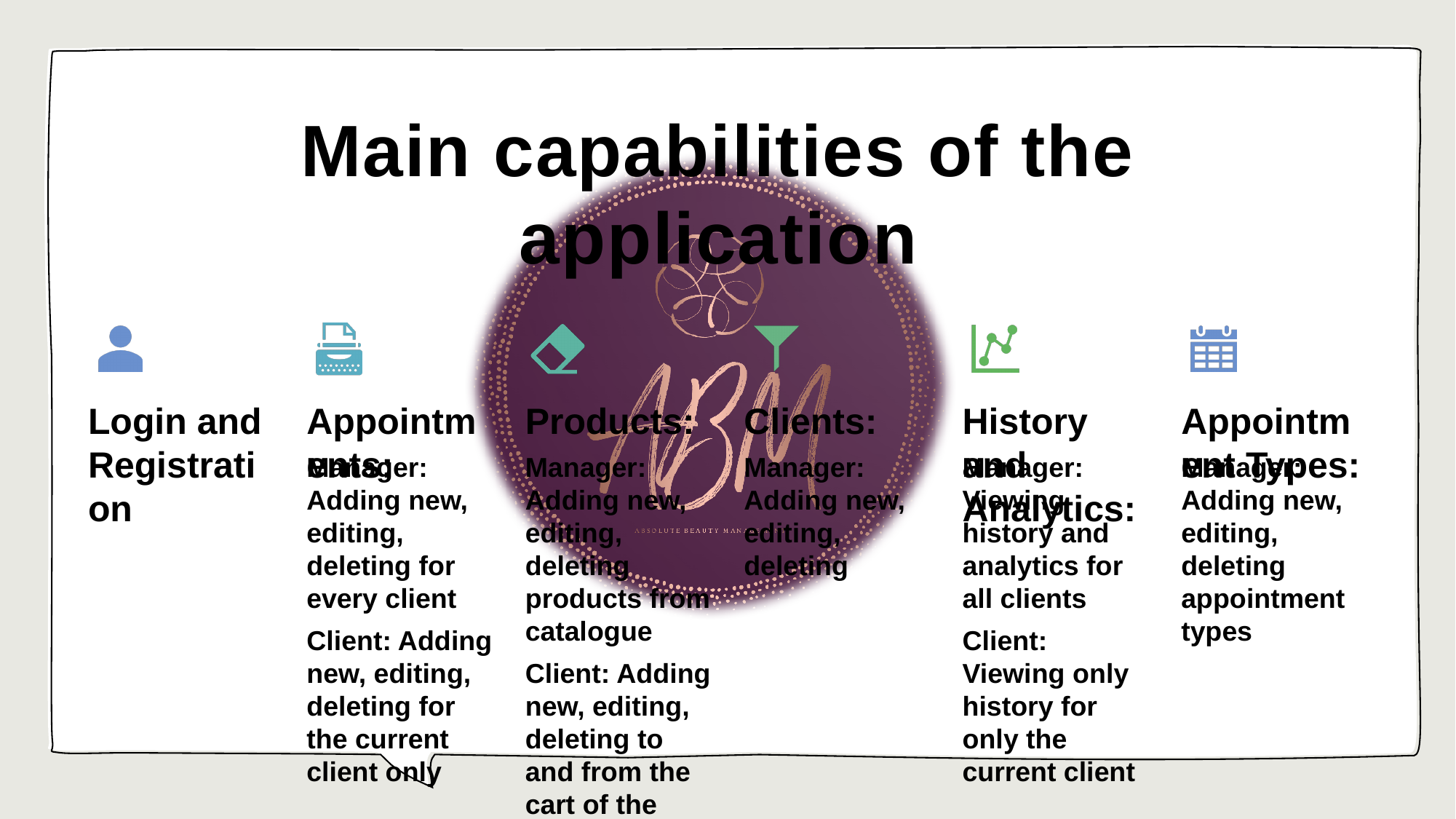

# Main capabilities of the application
Login and Registration
Appointments:
Manager: Adding new, editing, deleting for every client
Client: Adding new, editing, deleting for the current client only
Products:
Manager: Adding new, editing, deleting products from catalogue
Client: Adding new, editing, deleting to and from the cart of the current client (cart unavailable to manager)
Clients:
Manager: Adding new, editing, deleting
History and Analytics:
Manager: Viewing history and analytics for all clients
Client: Viewing only history for only the current client
Appointment Types:
Manager: Adding new, editing, deleting appointment types